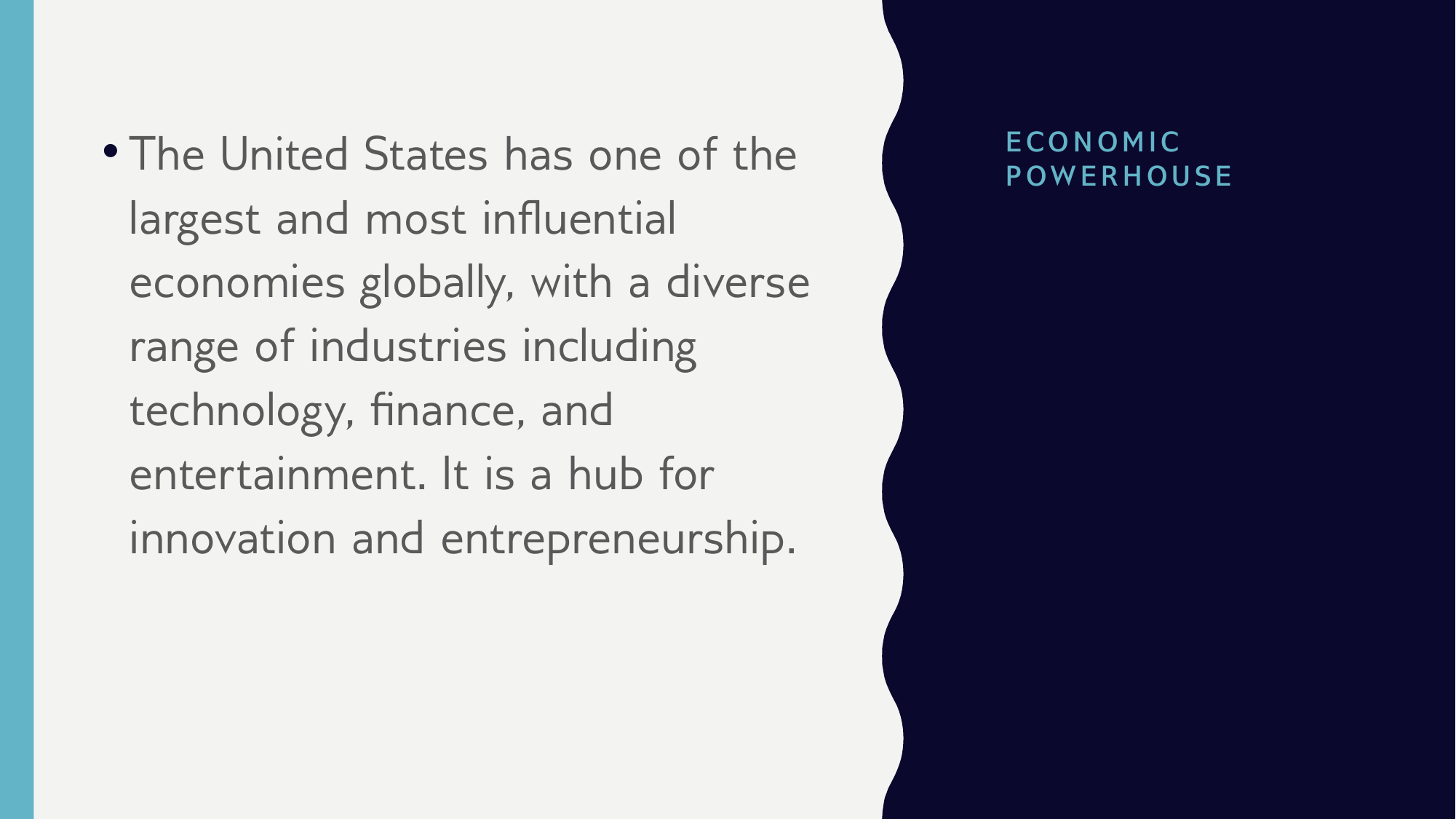

# Economic Powerhouse
The United States has one of the largest and most influential economies globally, with a diverse range of industries including technology, finance, and entertainment. It is a hub for innovation and entrepreneurship.